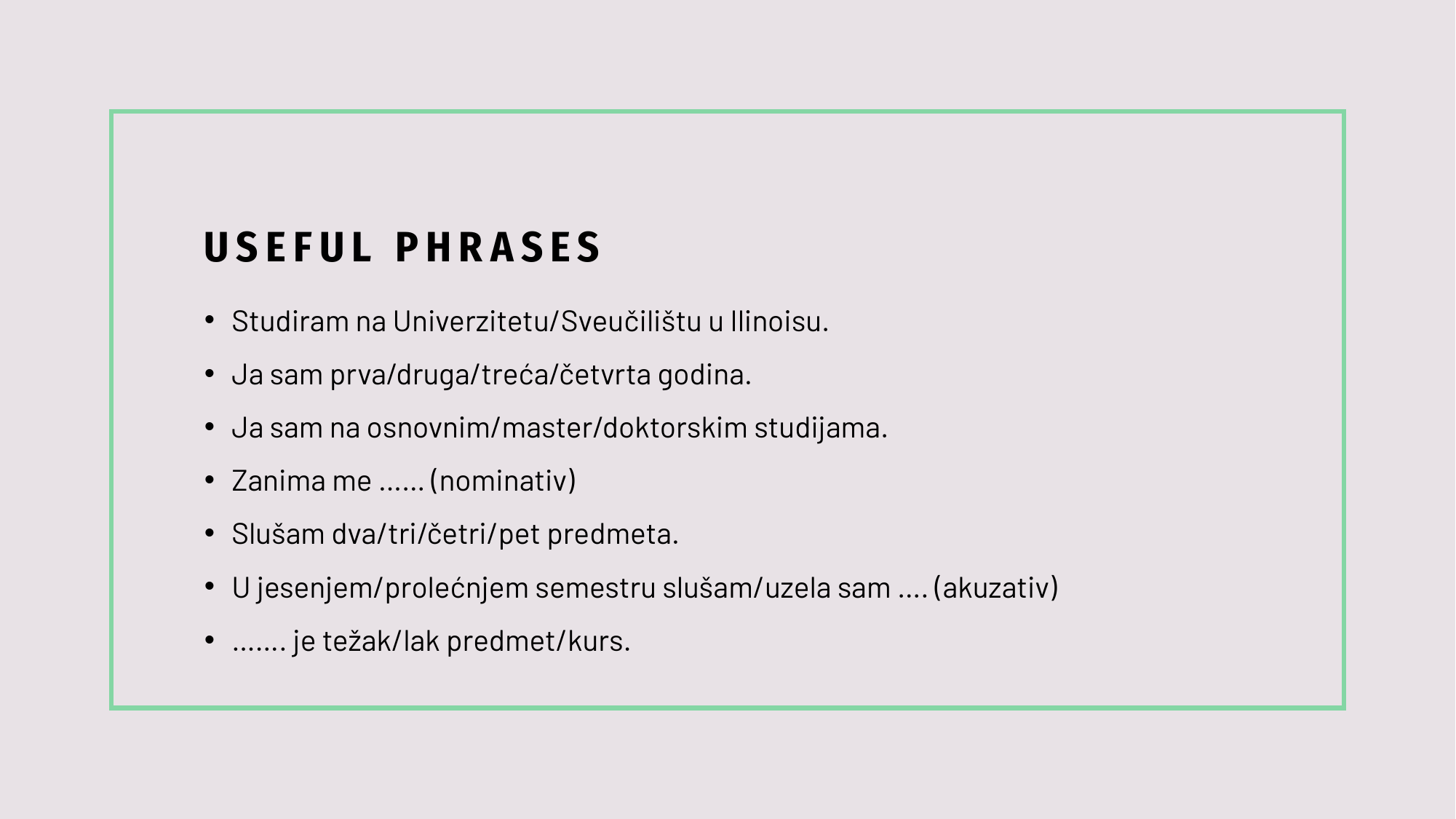

# Useful phrases
Studiram na Univerzitetu/Sveučilištu u Ilinoisu.
Ja sam prva/druga/treća/četvrta godina.
Ja sam na osnovnim/master/doktorskim studijama.
Zanima me …… (nominativ)
Slušam dva/tri/četri/pet predmeta.
U jesenjem/prolećnjem semestru slušam/uzela sam …. (akuzativ)
……. je težak/lak predmet/kurs.